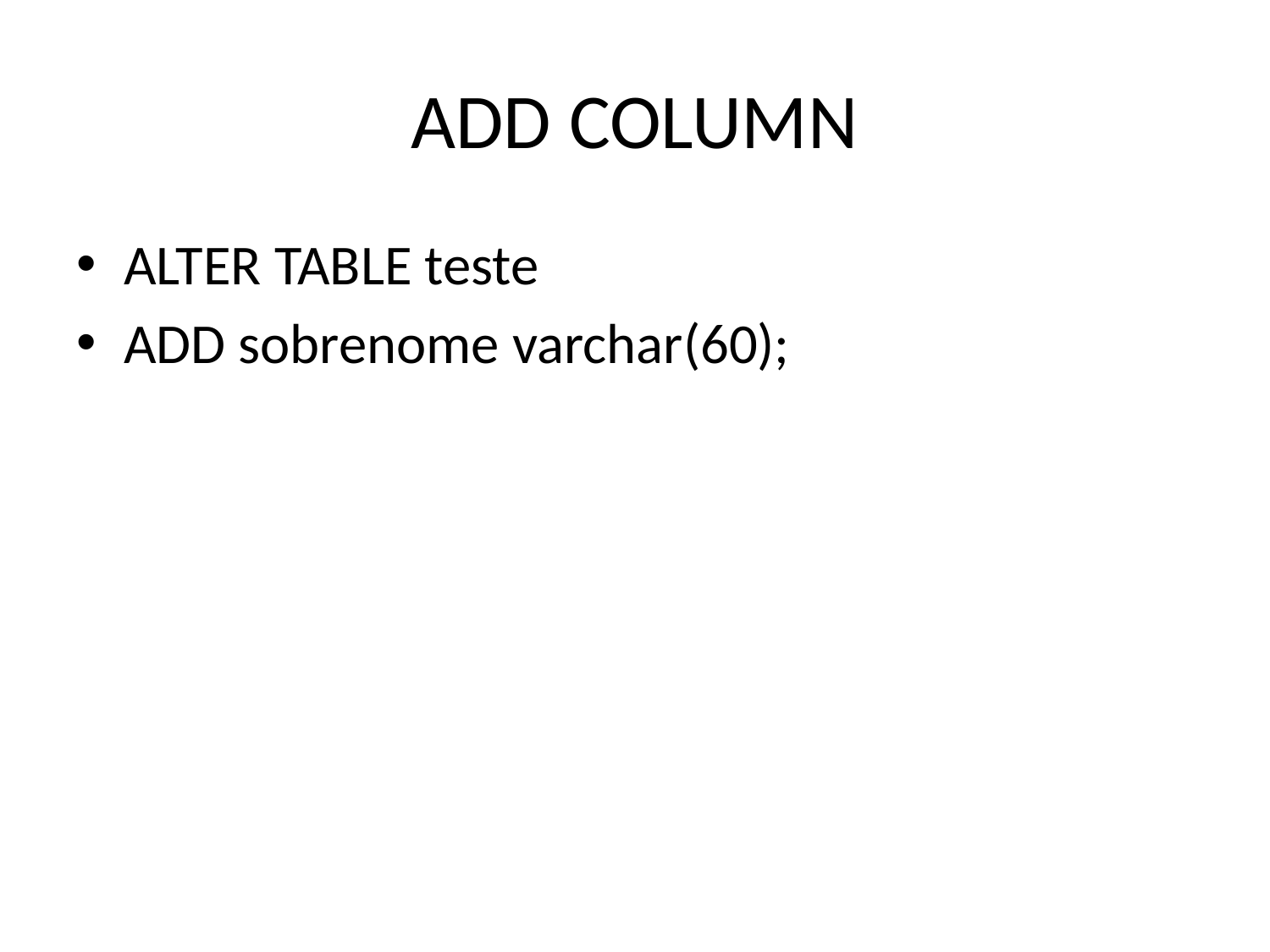

# ADD COLUMN
ALTER TABLE teste
ADD sobrenome varchar(60);